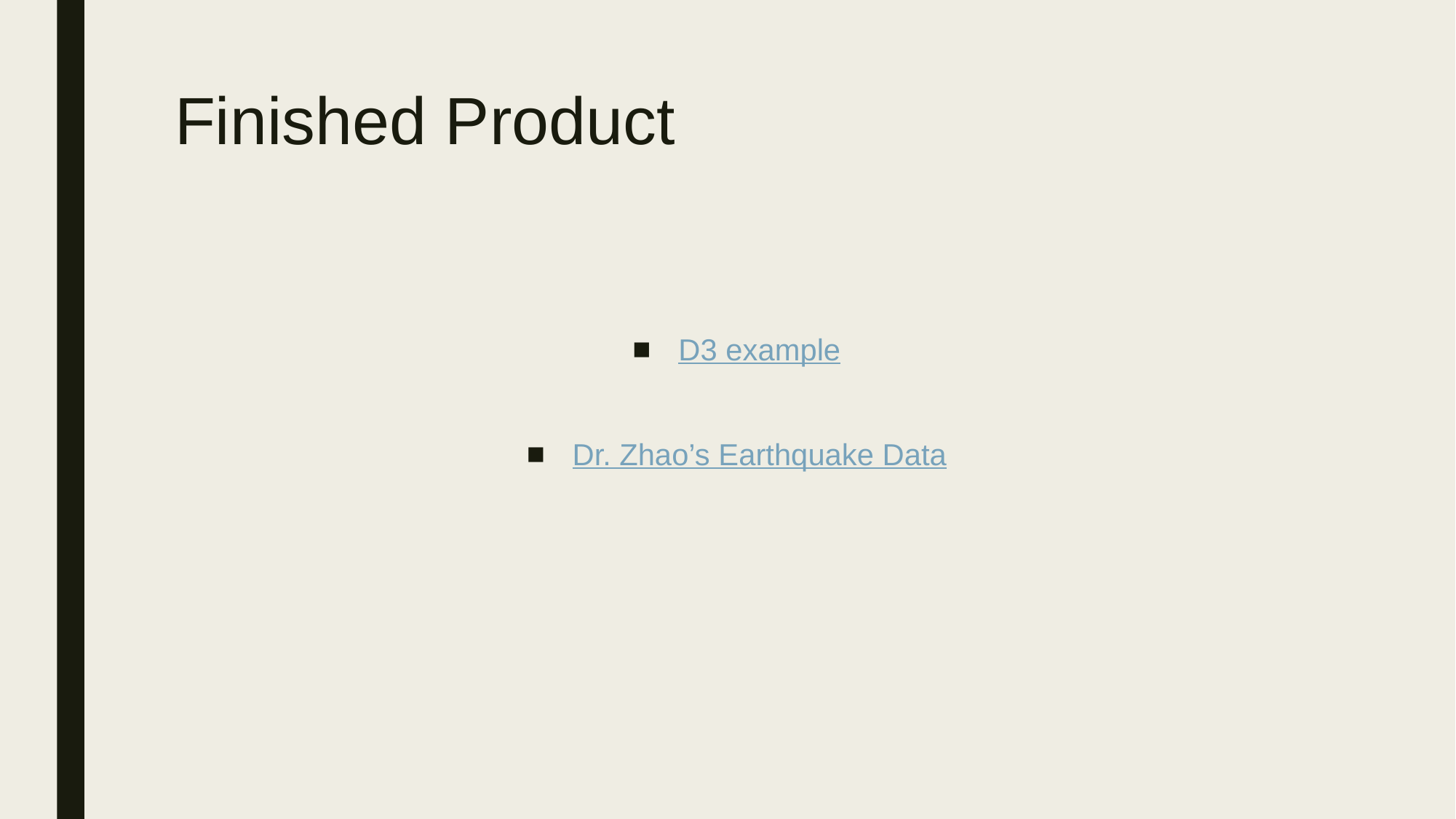

# Finished Product

D3 example

Dr. Zhao’s Earthquake Data